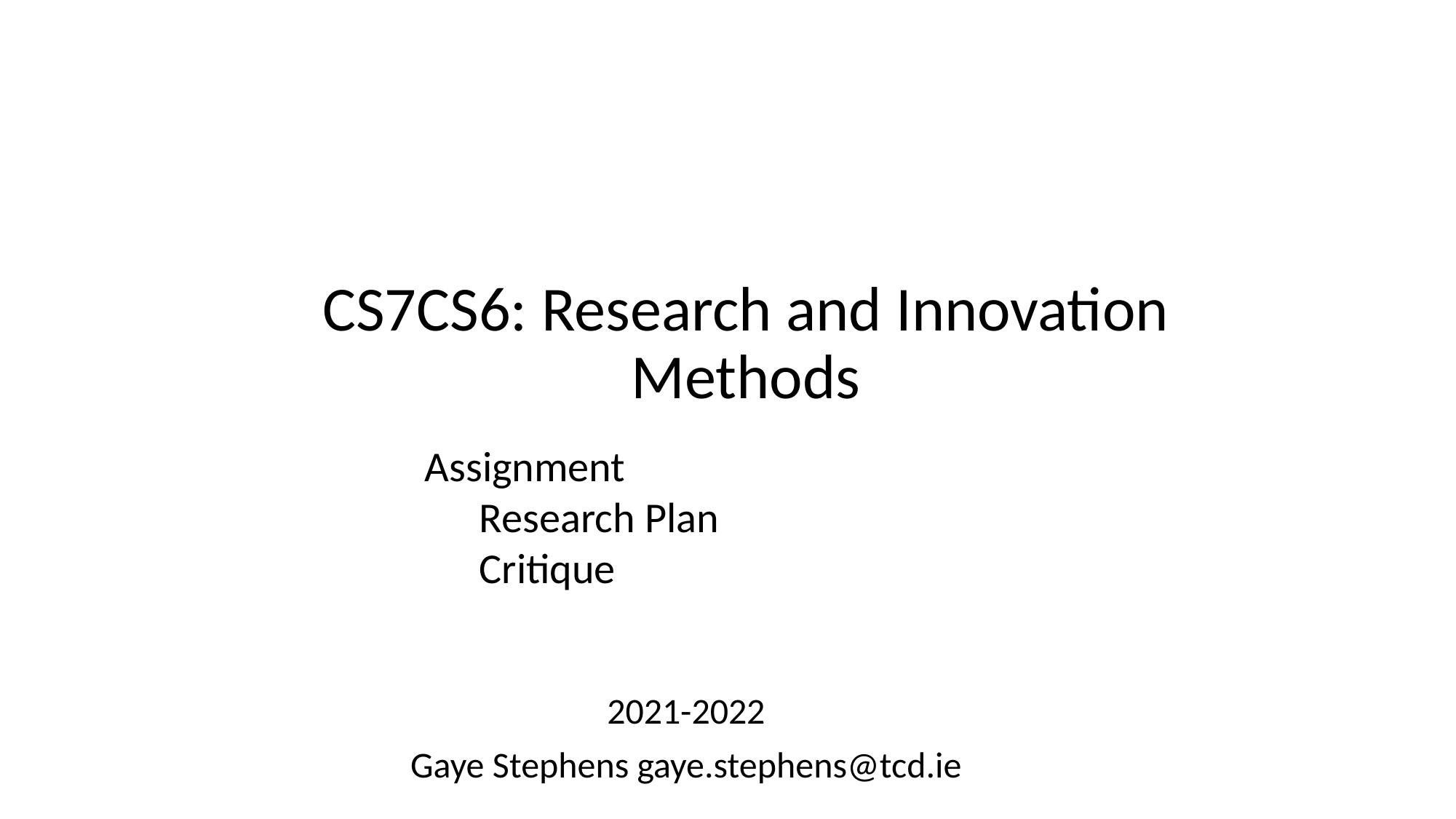

# CS7CS6: Research and Innovation Methods
Assignment
Research Plan
Critique
2021-2022
Gaye Stephens gaye.stephens@tcd.ie